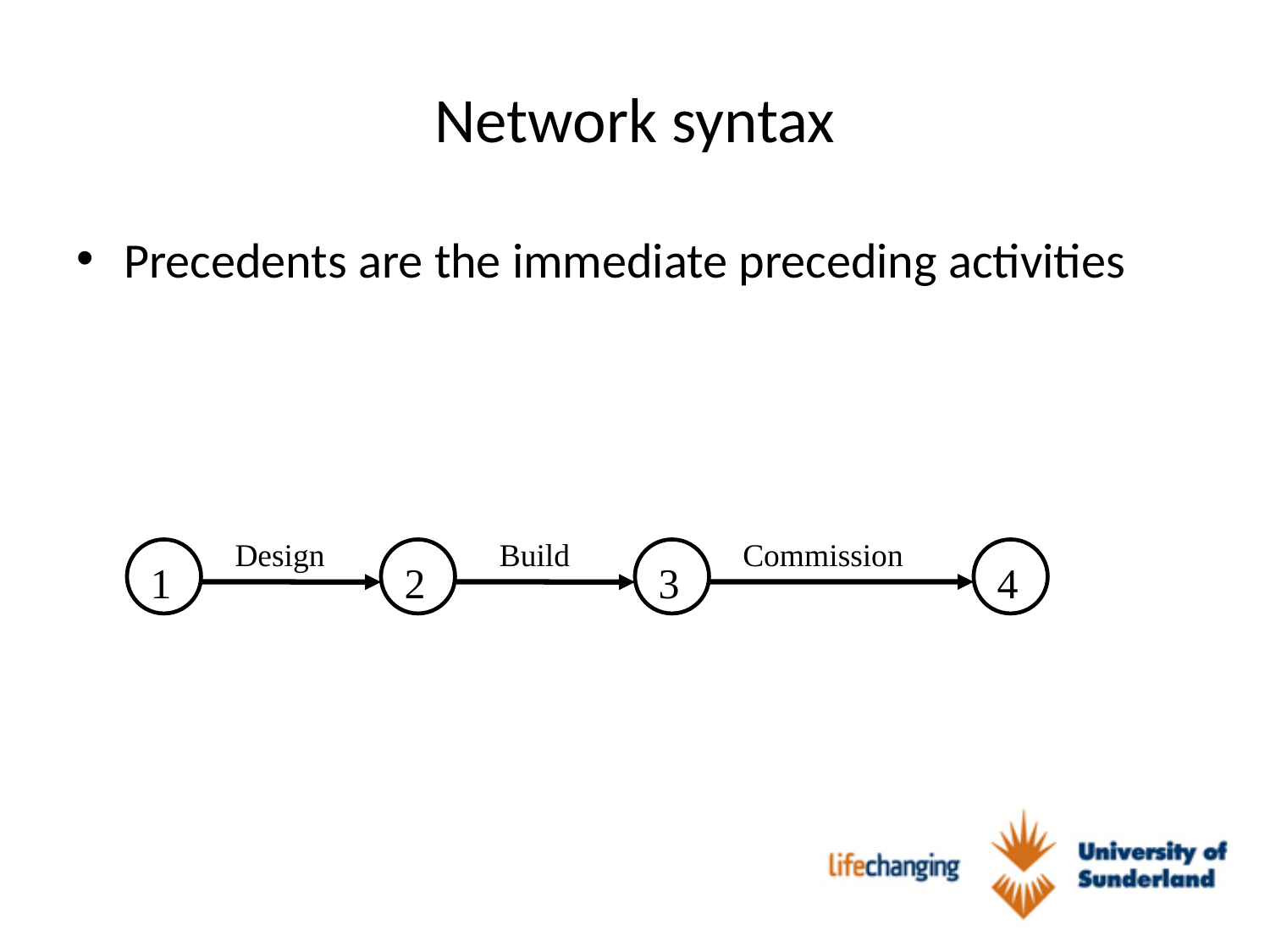

# Network syntax
Precedents are the immediate preceding activities

Design
Build
Commission

1
2
3
4